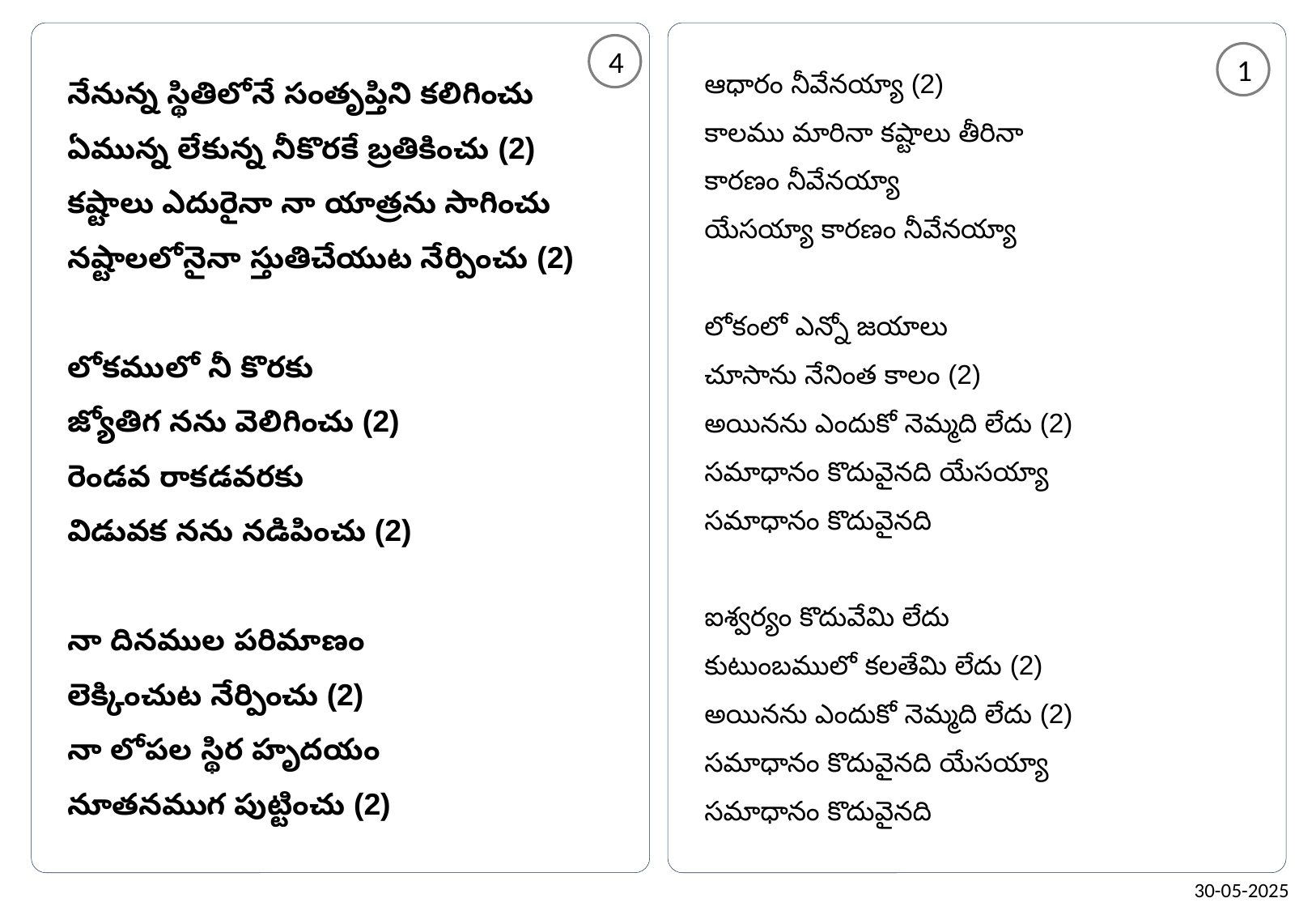

4
1
ఆధారం నీవేనయ్యా (2)
కాలము మారినా కష్టాలు తీరినా
కారణం నీవేనయ్యా
యేసయ్యా కారణం నీవేనయ్యా

లోకంలో ఎన్నో జయాలు
చూసాను నేనింత కాలం (2)
అయినను ఎందుకో నెమ్మది లేదు (2)
సమాధానం కొదువైనది యేసయ్యా
సమాధానం కొదువైనది

ఐశ్వర్యం కొదువేమి లేదు
కుటుంబములో కలతేమి లేదు (2)
అయినను ఎందుకో నెమ్మది లేదు (2)
సమాధానం కొదువైనది యేసయ్యా
సమాధానం కొదువైనది
నేనున్న స్థితిలోనే సంతృప్తిని కలిగించు
ఏమున్న లేకున్న నీకొరకే బ్రతికించు (2)
కష్టాలు ఎదురైనా నా యాత్రను సాగించు
నష్టాలలోనైనా స్తుతిచేయుట నేర్పించు (2)

లోకములో నీ కొరకు
జ్యోతిగ నను వెలిగించు (2)
రెండవ రాకడవరకు
విడువక నను నడిపించు (2)

నా దినముల పరిమాణం
లెక్కించుట నేర్పించు (2)
నా లోపల స్థిర హృదయం
నూతనముగ పుట్టించు (2)